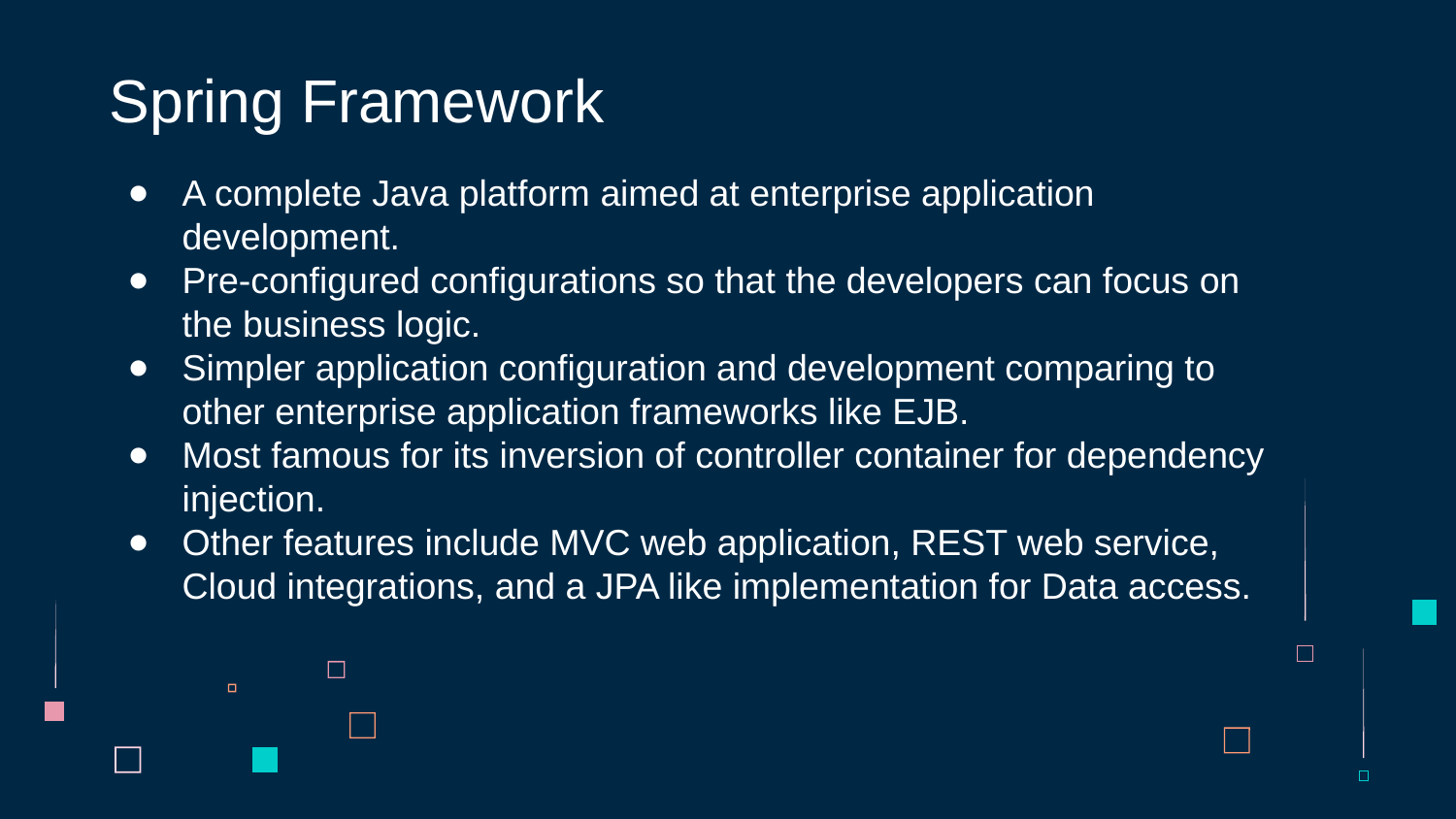

# Spring Framework
A complete Java platform aimed at enterprise application development.
Pre-configured configurations so that the developers can focus on the business logic.
Simpler application configuration and development comparing to other enterprise application frameworks like EJB.
Most famous for its inversion of controller container for dependency injection.
Other features include MVC web application, REST web service, Cloud integrations, and a JPA like implementation for Data access.